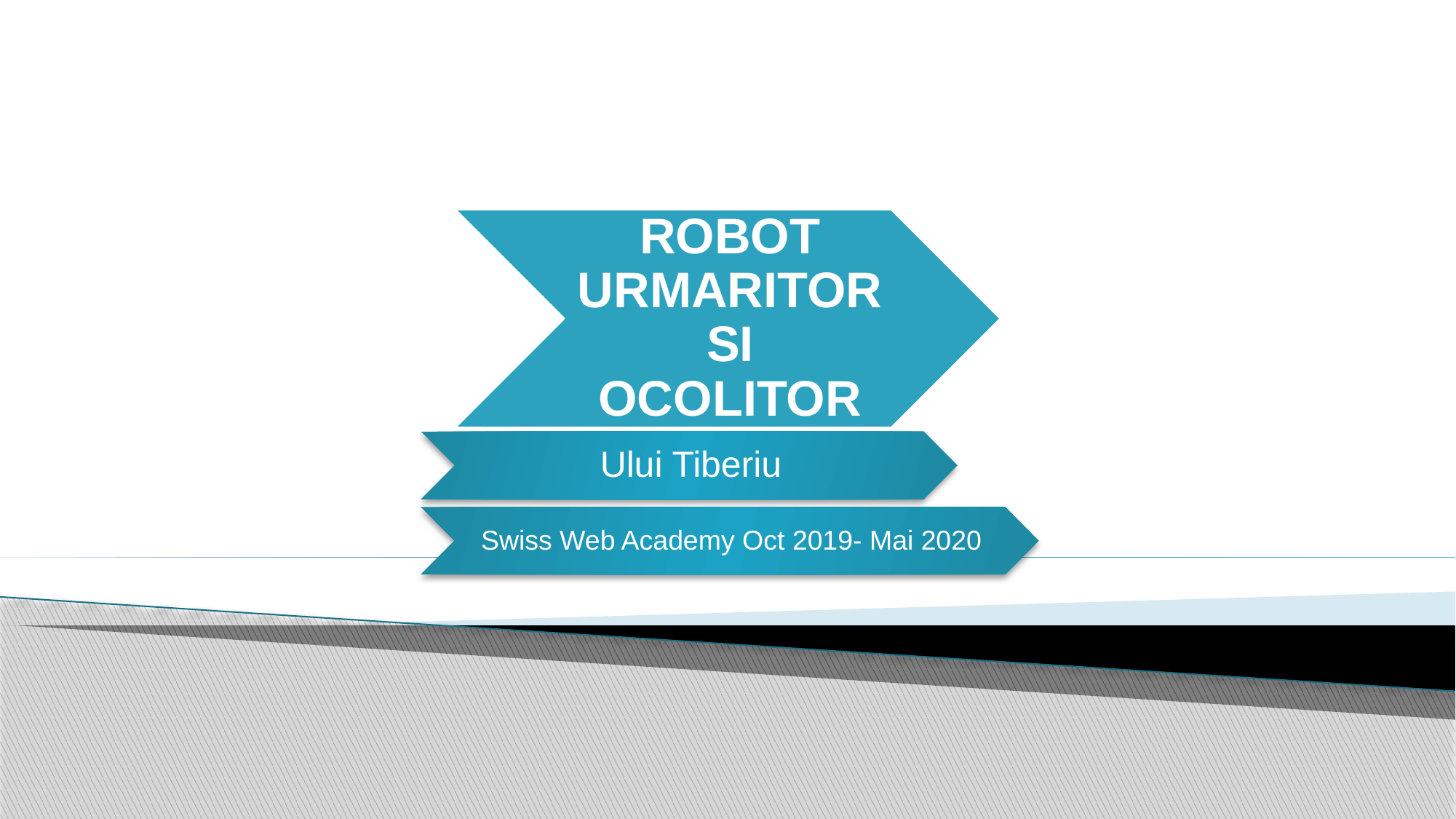

ROBOT URMARITOR SI OCOLITOR
Ului Tiberiu
Swiss Web Academy Oct 2019- Mai 2020